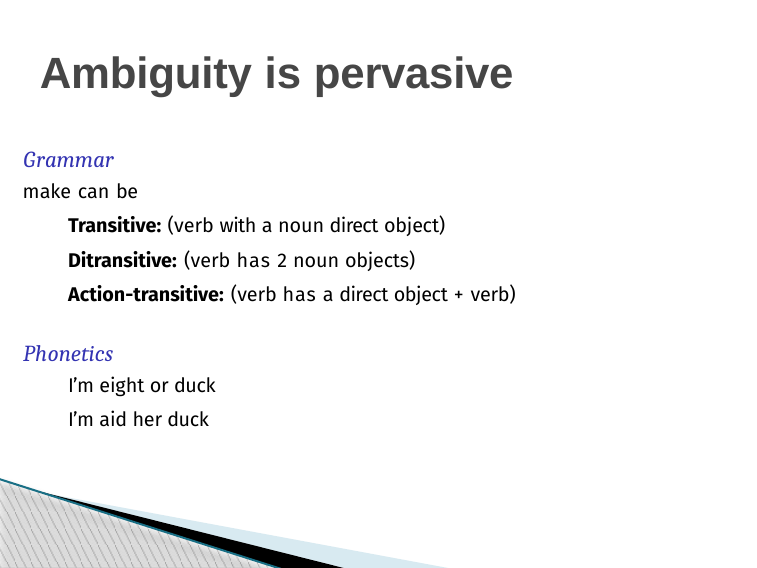

# Ambiguity is pervasive
Grammar
make can be
Transitive: (verb with a noun direct object)
Ditransitive: (verb has 2 noun objects)
Action-transitive: (verb has a direct object + verb)

Phonetics
I’m eight or duck
I’m aid her duck
Week 1: Lecture 3
8 / 16